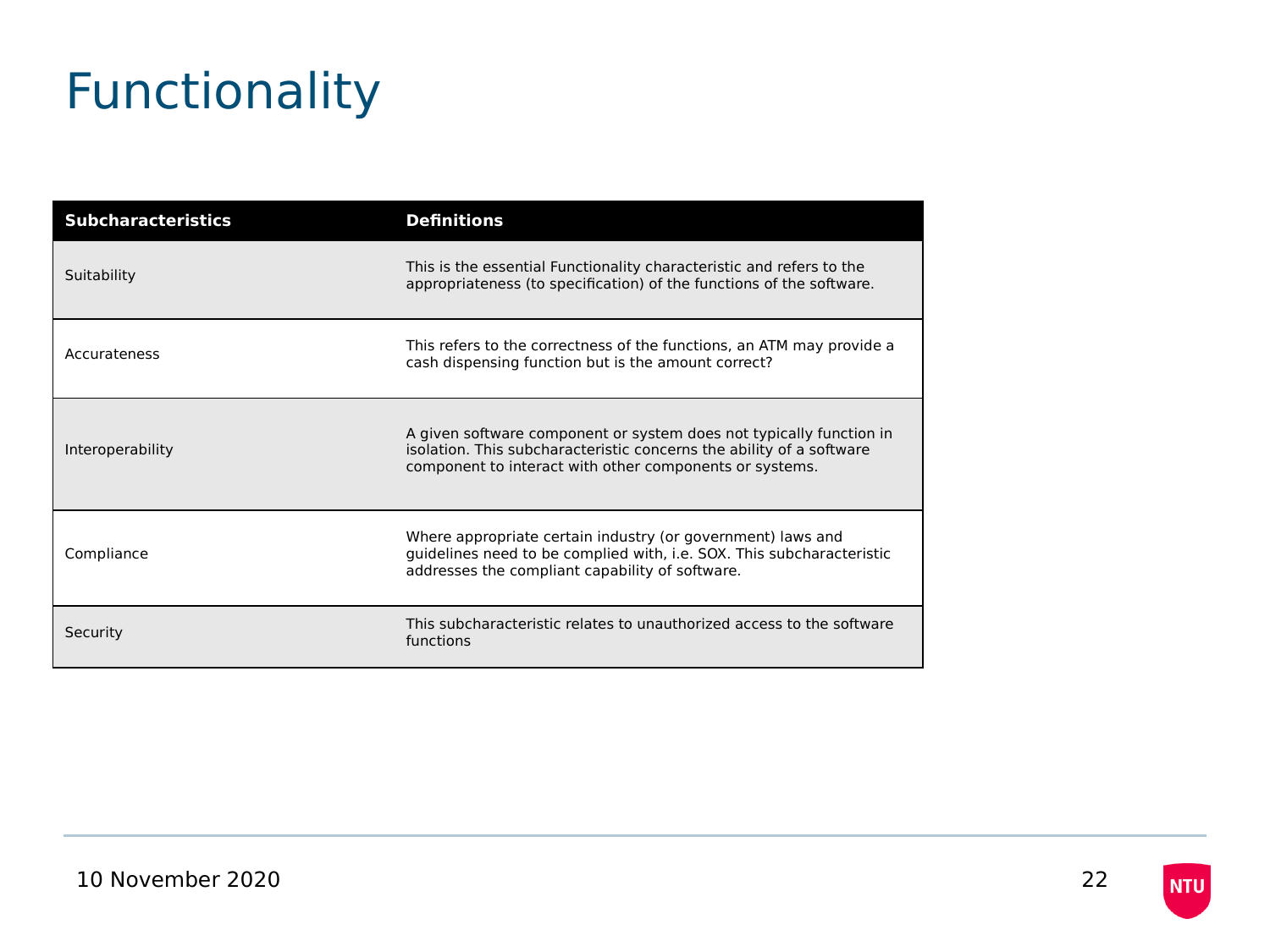

# Functionality
| Subcharacteristics | Definitions |
| --- | --- |
| Suitability | This is the essential Functionality characteristic and refers to the appropriateness (to specification) of the functions of the software. |
| Accurateness | This refers to the correctness of the functions, an ATM may provide a cash dispensing function but is the amount correct? |
| Interoperability | A given software component or system does not typically function in isolation. This subcharacteristic concerns the ability of a software component to interact with other components or systems. |
| Compliance | Where appropriate certain industry (or government) laws and guidelines need to be complied with, i.e. SOX. This subcharacteristic addresses the compliant capability of software. |
| Security | This subcharacteristic relates to unauthorized access to the software functions |
10 November 2020
22